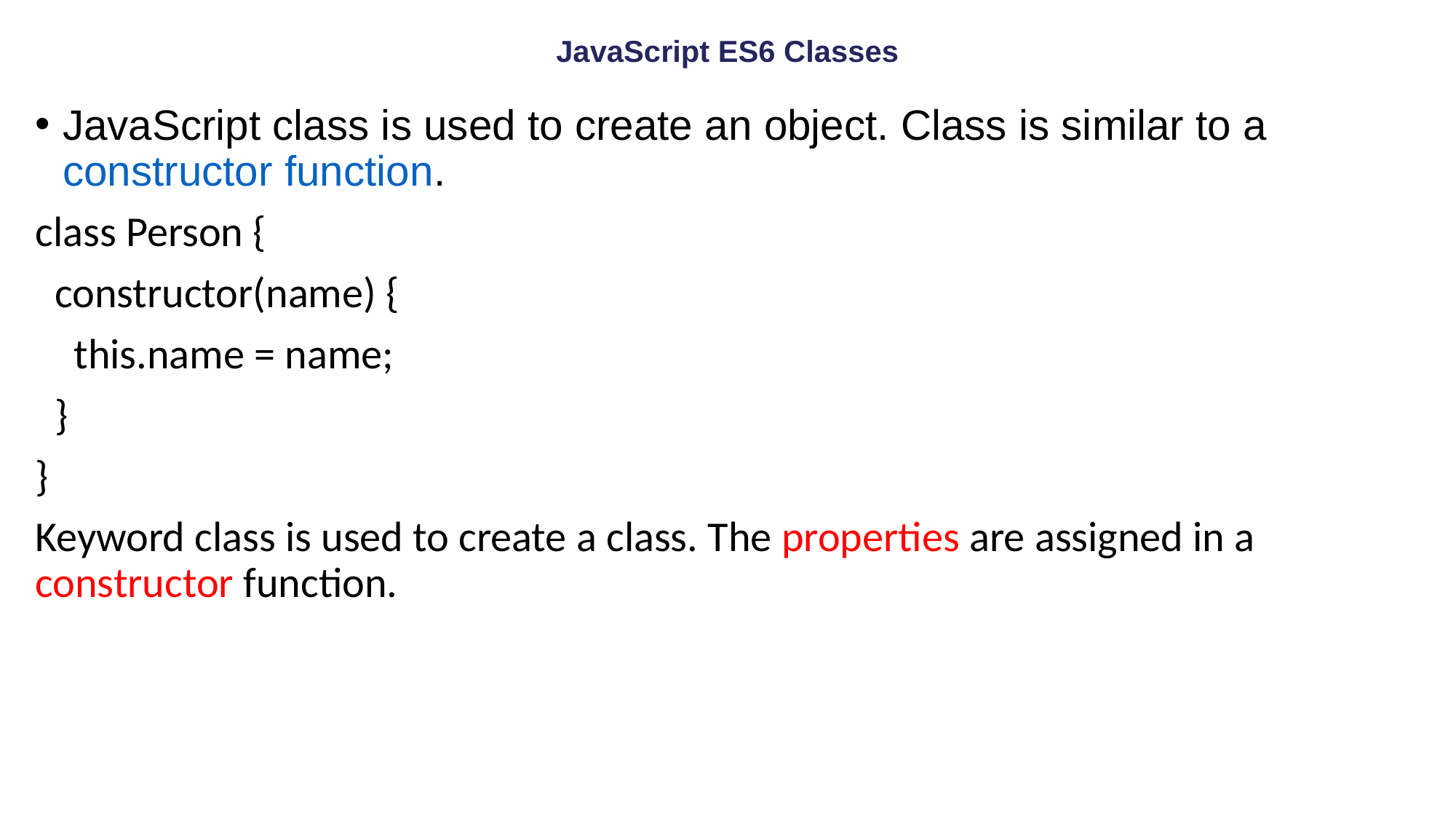

# JavaScript ES6 Classes
JavaScript class is used to create an object. Class is similar to a constructor function.
class Person {
  constructor(name) {
    this.name = name;
  }
}
Keyword class is used to create a class. The properties are assigned in a constructor function.